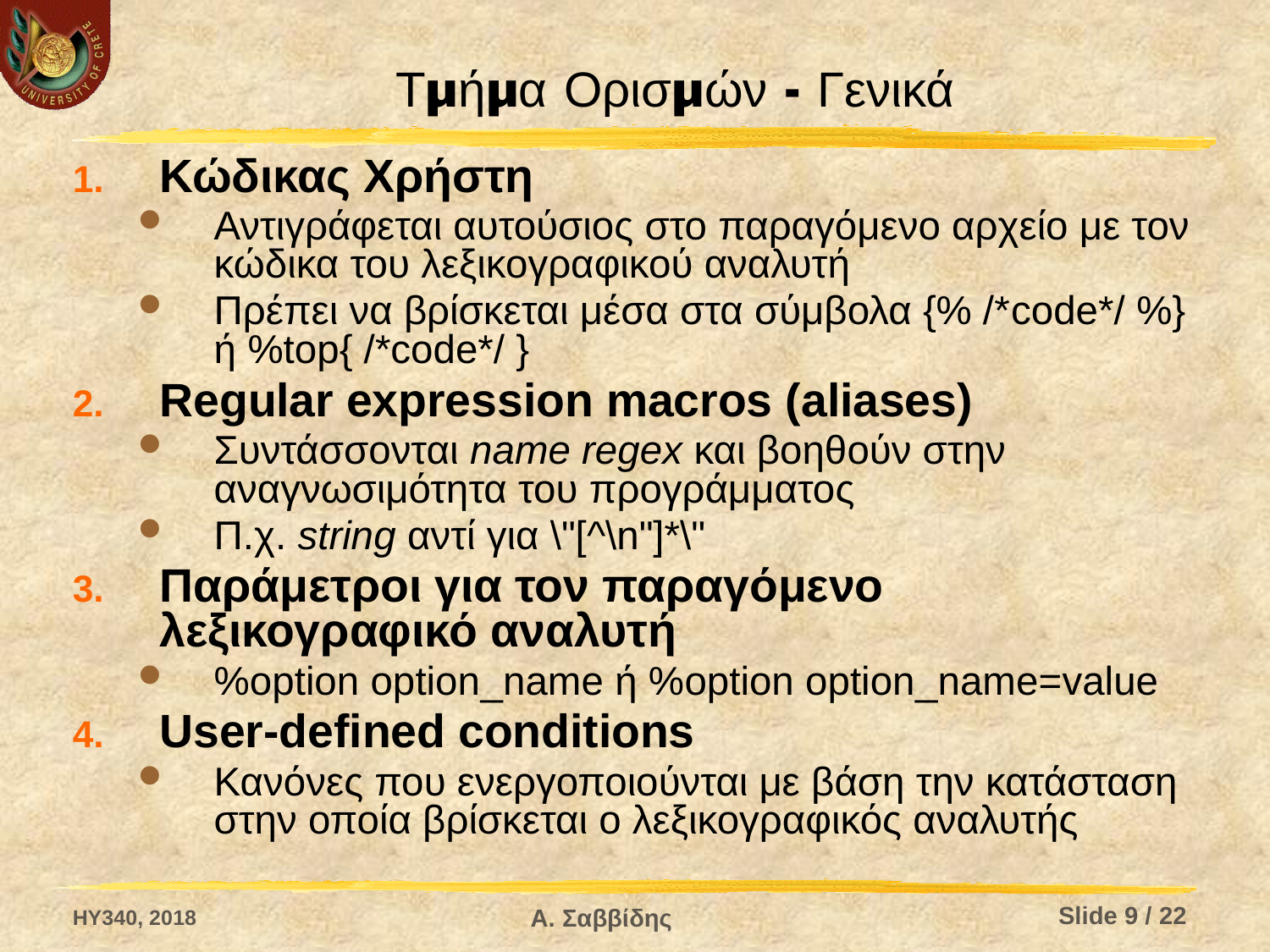

# Τμήμα Ορισμών - Γενικά
Κώδικας Χρήστη
Αντιγράφεται αυτούσιος στο παραγόμενο αρχείο με τον κώδικα του λεξικογραφικού αναλυτή
Πρέπει να βρίσκεται μέσα στα σύμβολα {% /*code*/ %} ή %top{ /*code*/ }
Regular expression macros (aliases)
Συντάσσονται name regex και βοηθούν στην αναγνωσιμότητα του προγράμματος
Π.χ. string αντί για \"[^\n"]*\"
Παράμετροι για τον παραγόμενο λεξικογραφικό αναλυτή
%option option_name ή %option option_name=value
User-defined conditions
Κανόνες που ενεργοποιούνται με βάση την κατάσταση στην οποία βρίσκεται ο λεξικογραφικός αναλυτής
HY340, 2018
Slide 9 / 22
Α. Σαββίδης